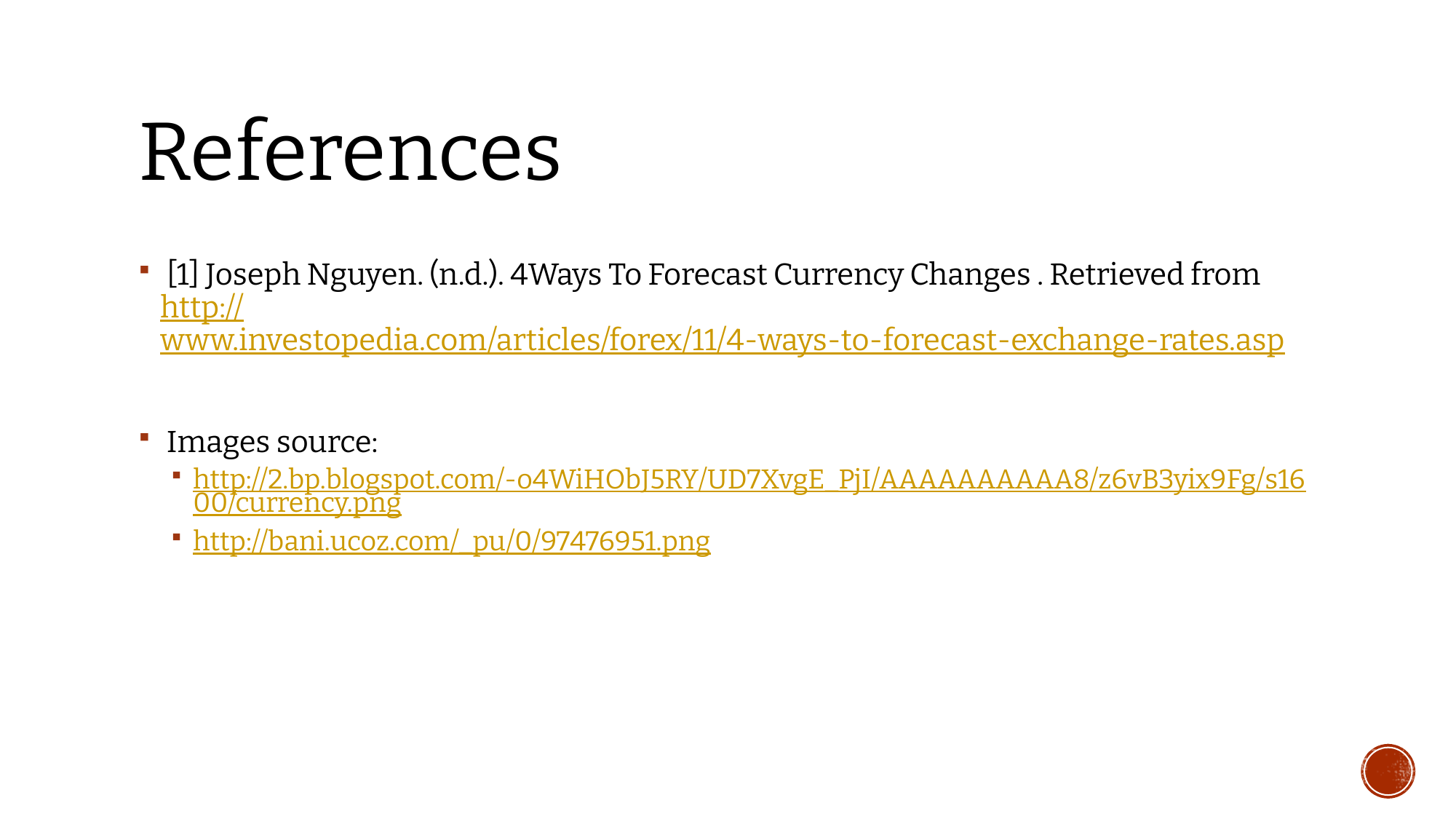

# References
 [1] Joseph Nguyen. (n.d.). 4Ways To Forecast Currency Changes . Retrieved from http://www.investopedia.com/articles/forex/11/4-ways-to-forecast-exchange-rates.asp

 Images source:
http://2.bp.blogspot.com/-o4WiHObJ5RY/UD7XvgE_PjI/AAAAAAAAAA8/z6vB3yix9Fg/s1600/currency.png
http://bani.ucoz.com/_pu/0/97476951.png